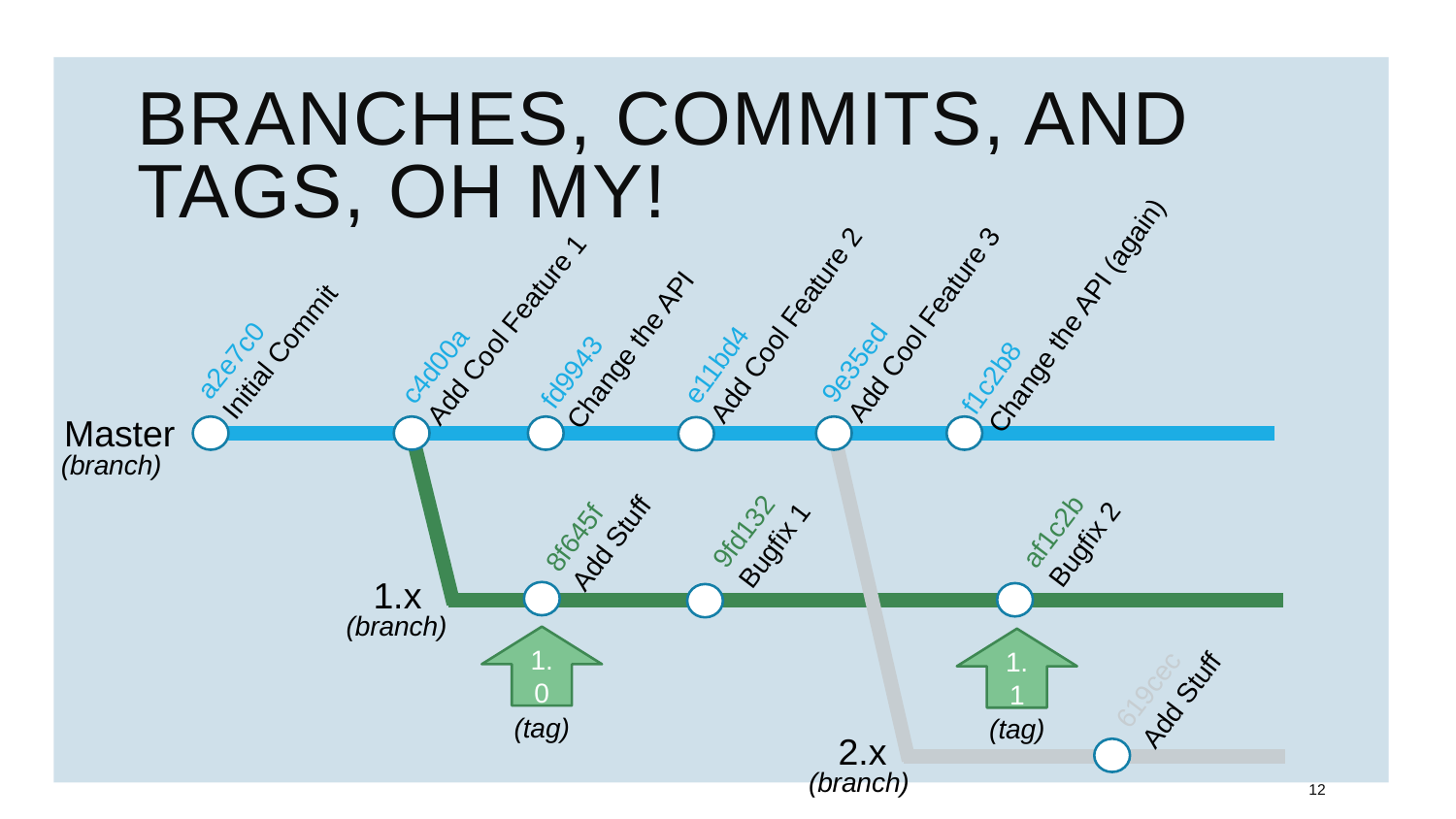

# Branches, Commits, and Tags, Oh My!
f1c2b8
Change the API (again)

9e35ed
Add Cool Feature 3

e11bd4
Add Cool Feature 2

c4d00a
Add Cool Feature 1

fd9943
Change the API

a2e7c0
Initial Commit

Master
(branch)
8f645f
Add Stuff

af1c2b
Bugfix 2

9fd132
Bugfix 1

1.x
(branch)
619cec
Add Stuff

1.0
(tag)
1.1
(tag)
2.x
(branch)
12